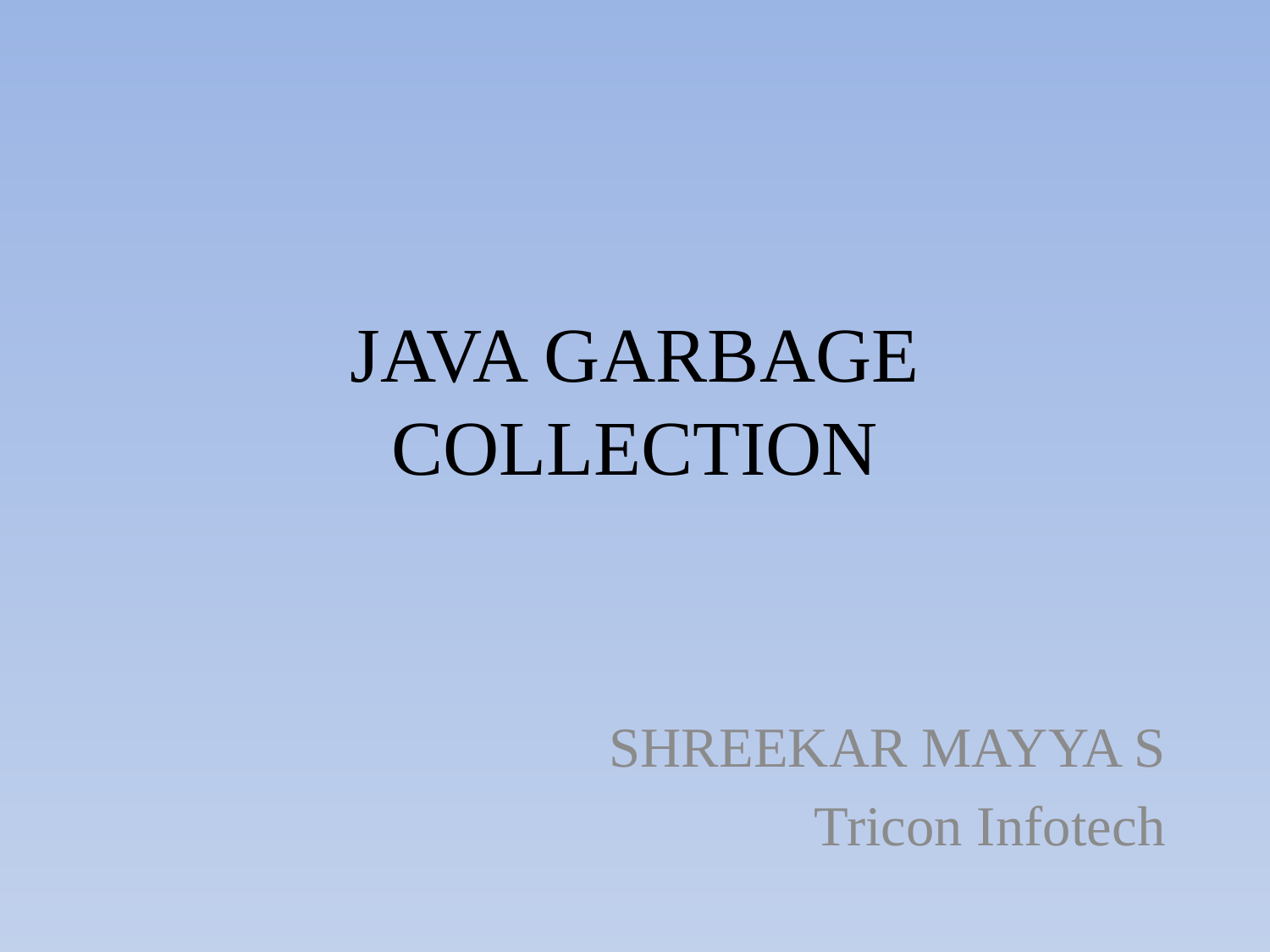

# JAVA GARBAGE COLLECTION
SHREEKAR MAYYA S
Tricon Infotech